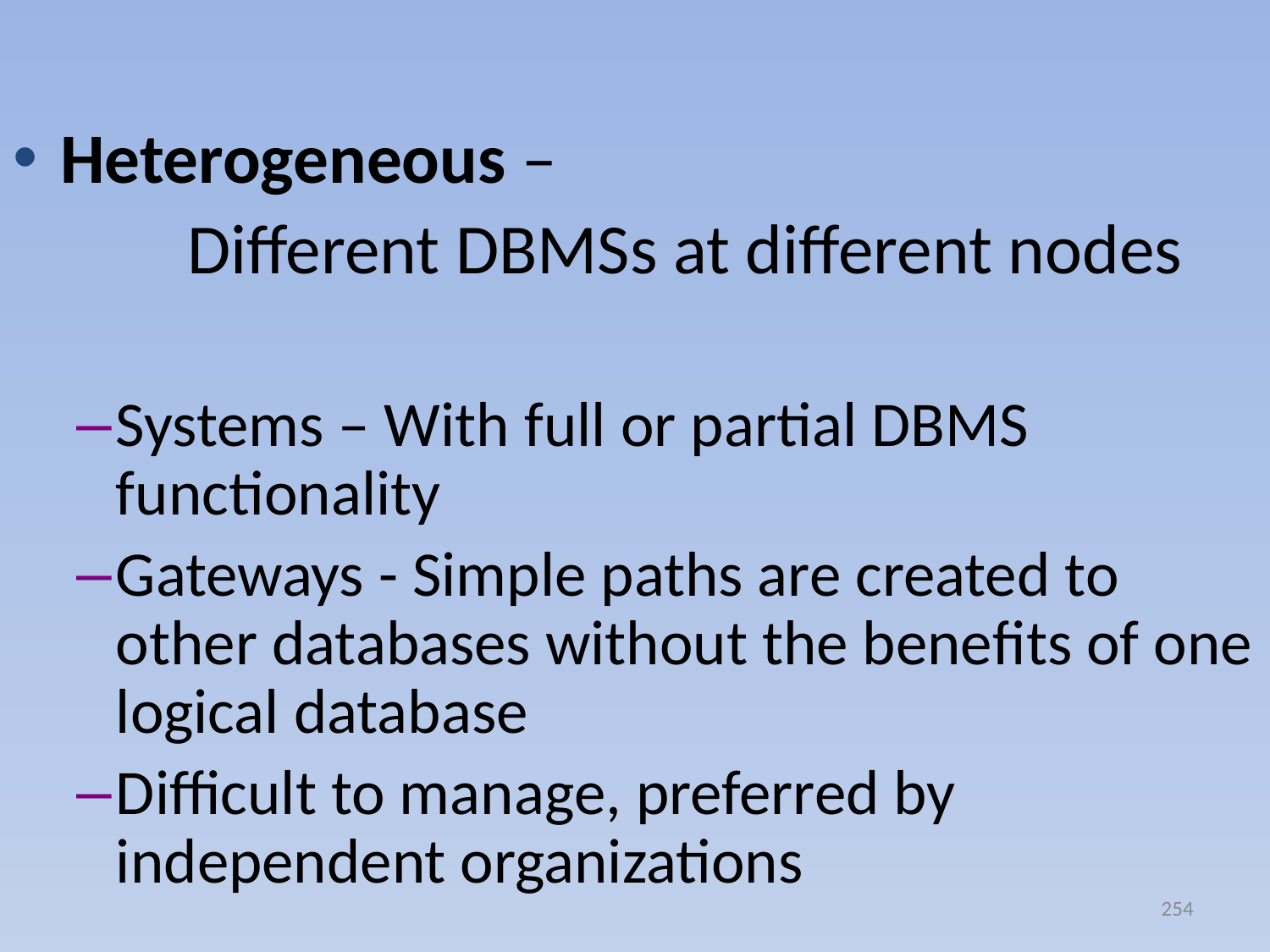

Heterogeneous –
		Different DBMSs at different nodes

Systems – With full or partial DBMS functionality
Gateways - Simple paths are created to other databases without the benefits of one logical database
Difficult to manage, preferred by independent organizations
254